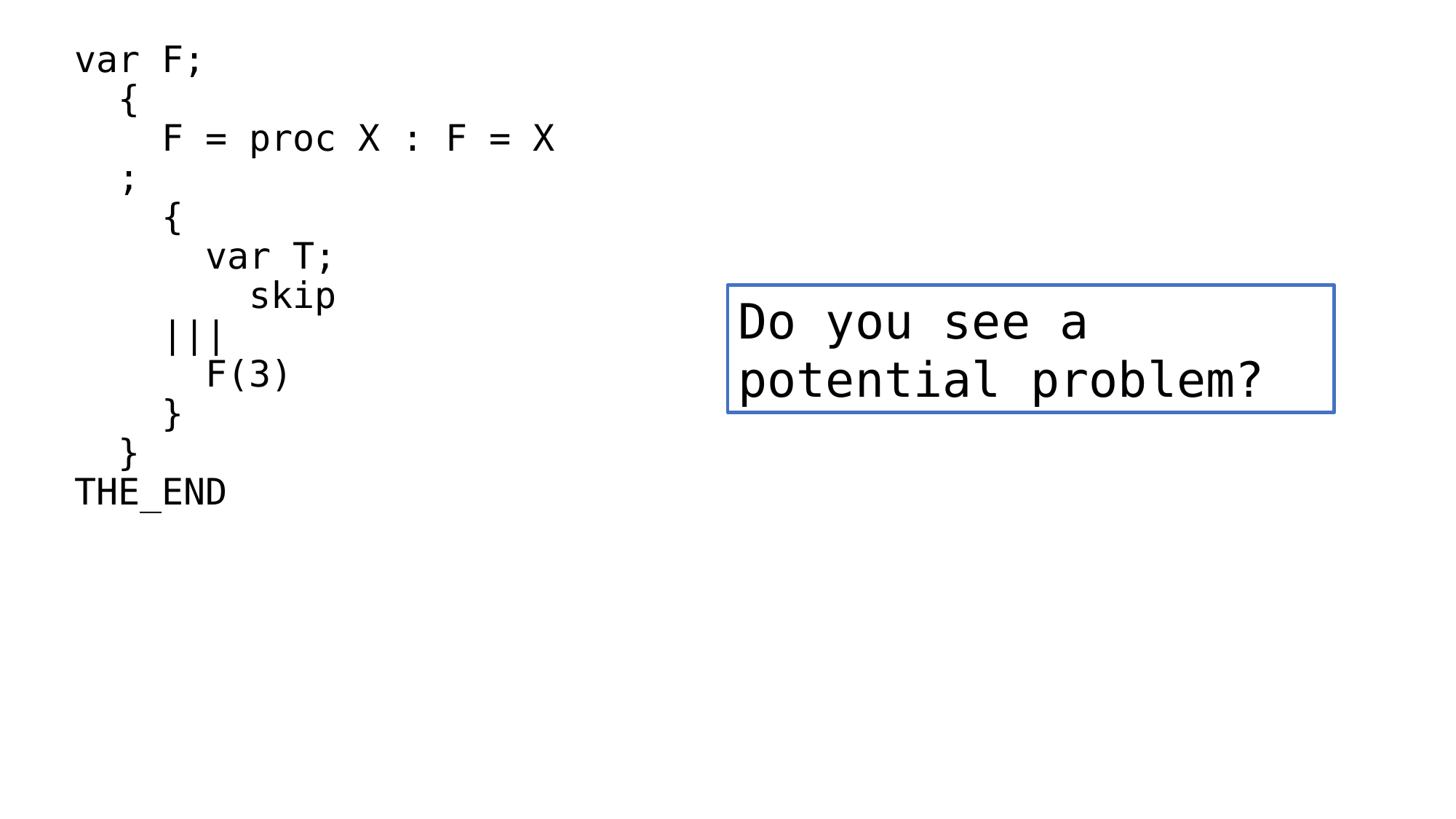

var F;
  {
    F = proc X : F = X
  ;
    {
      var T;
        skip
    |||
      F(3)
    }
  }
THE_END

Do you see a potential problem?